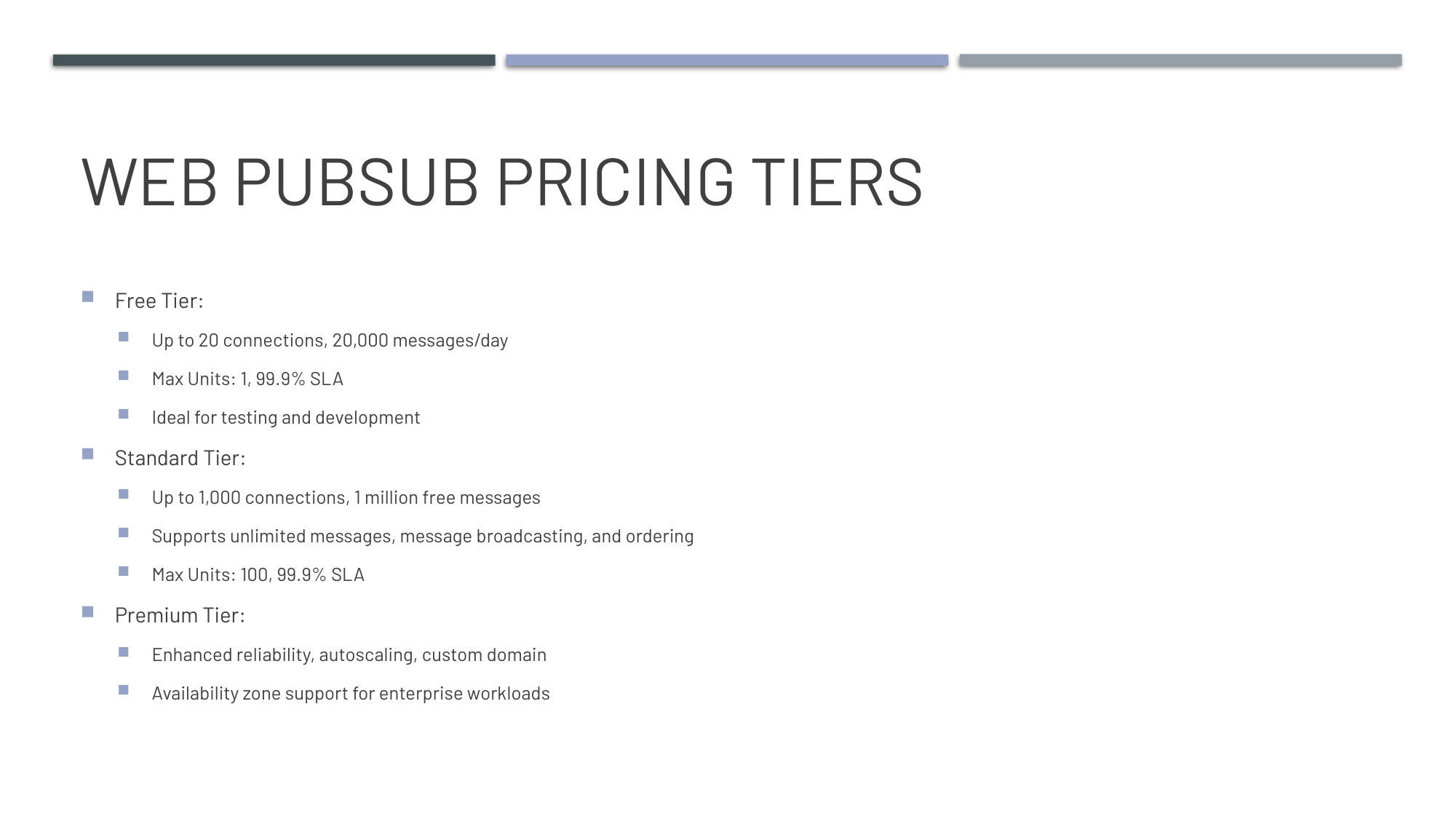

# Web PubSub Pricing Tiers
Free Tier:
Up to 20 connections, 20,000 messages/day
Max Units: 1, 99.9% SLA
Ideal for testing and development
Standard Tier:
Up to 1,000 connections, 1 million free messages
Supports unlimited messages, message broadcasting, and ordering
Max Units: 100, 99.9% SLA
Premium Tier:
Enhanced reliability, autoscaling, custom domain
Availability zone support for enterprise workloads